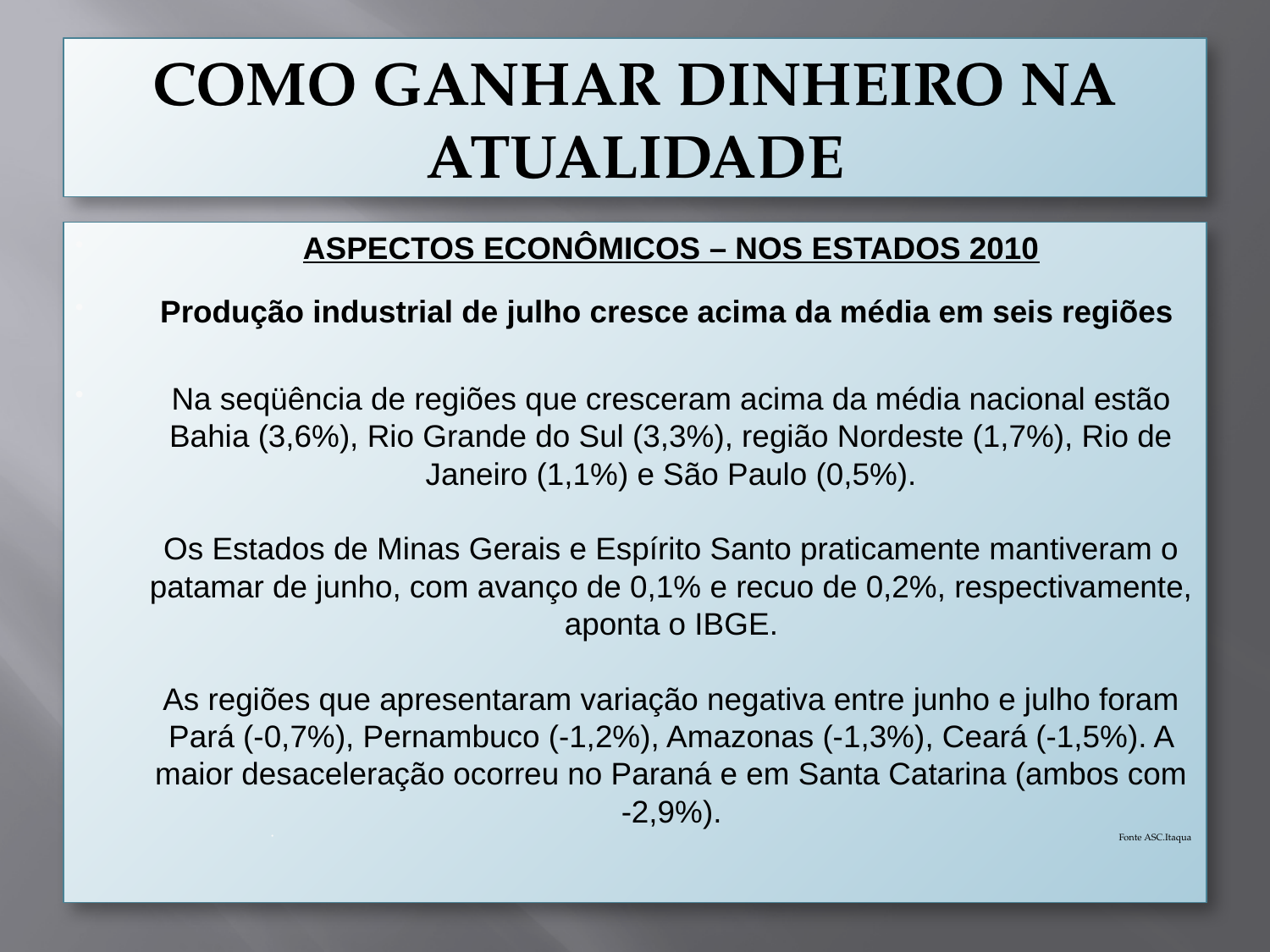

# COMO GANHAR DINHEIRO NA ATUALIDADE
ASPECTOS ECONÔMICOS – NOS ESTADOS 2010

Produção industrial de julho cresce acima da média em seis regiões

Na seqüência de regiões que cresceram acima da média nacional estão Bahia (3,6%), Rio Grande do Sul (3,3%), região Nordeste (1,7%), Rio de Janeiro (1,1%) e São Paulo (0,5%).
Os Estados de Minas Gerais e Espírito Santo praticamente mantiveram o patamar de junho, com avanço de 0,1% e recuo de 0,2%, respectivamente, aponta o IBGE.
As regiões que apresentaram variação negativa entre junho e julho foram Pará (-0,7%), Pernambuco (-1,2%), Amazonas (-1,3%), Ceará (-1,5%). A maior desaceleração ocorreu no Paraná e em Santa Catarina (ambos com -2,9%).
Fonte ASC.Itaqua